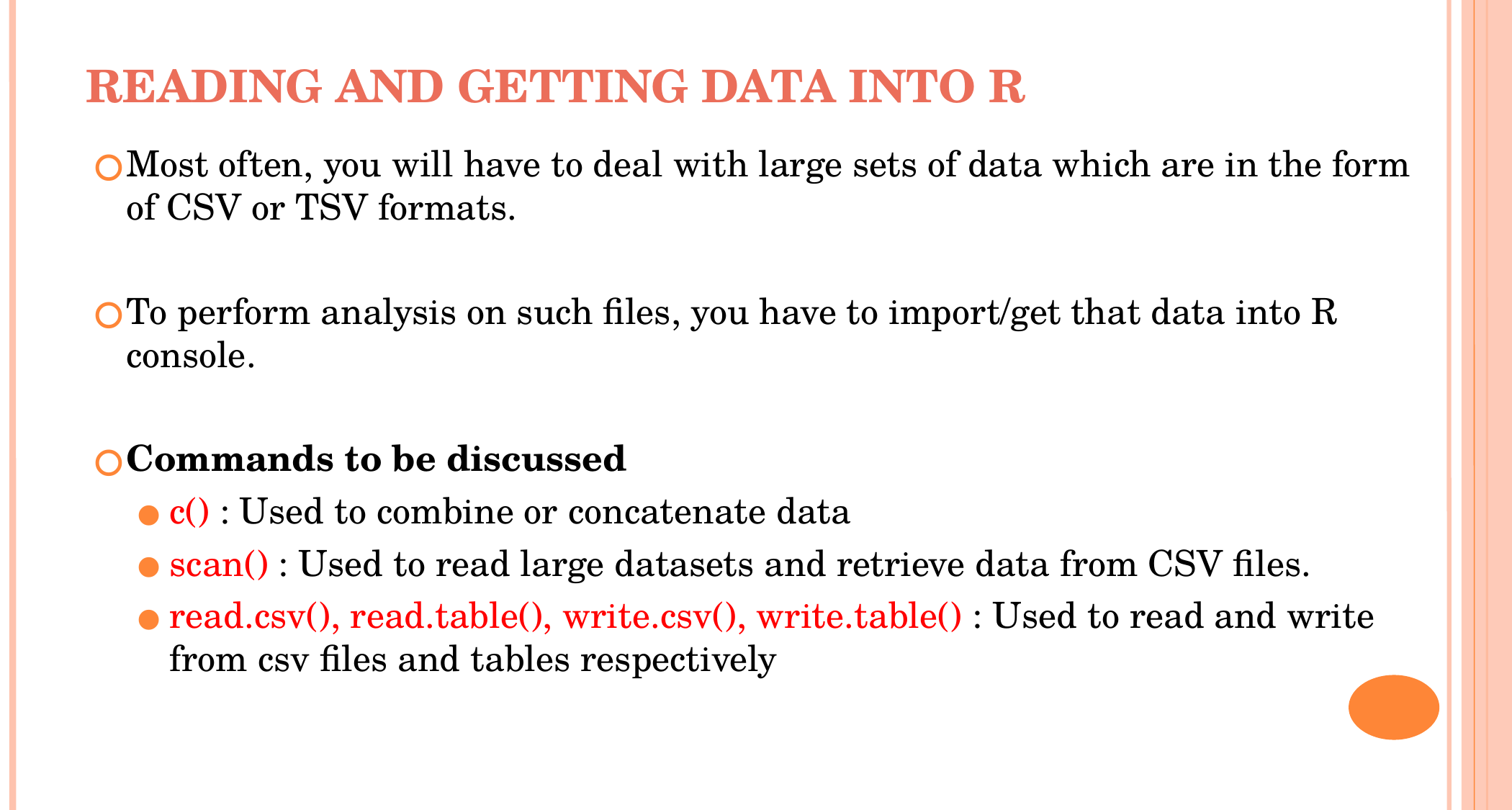

READING AND GETTING DATA INTO R
Most often, you will have to deal with large sets of data which are in the form of CSV or TSV formats.

To perform analysis on such files, you have to import/get that data into R console.

Commands to be discussed
c() : Used to combine or concatenate data
scan() : Used to read large datasets and retrieve data from CSV files.
read.csv(), read.table(), write.csv(), write.table() : Used to read and write from csv files and tables respectively